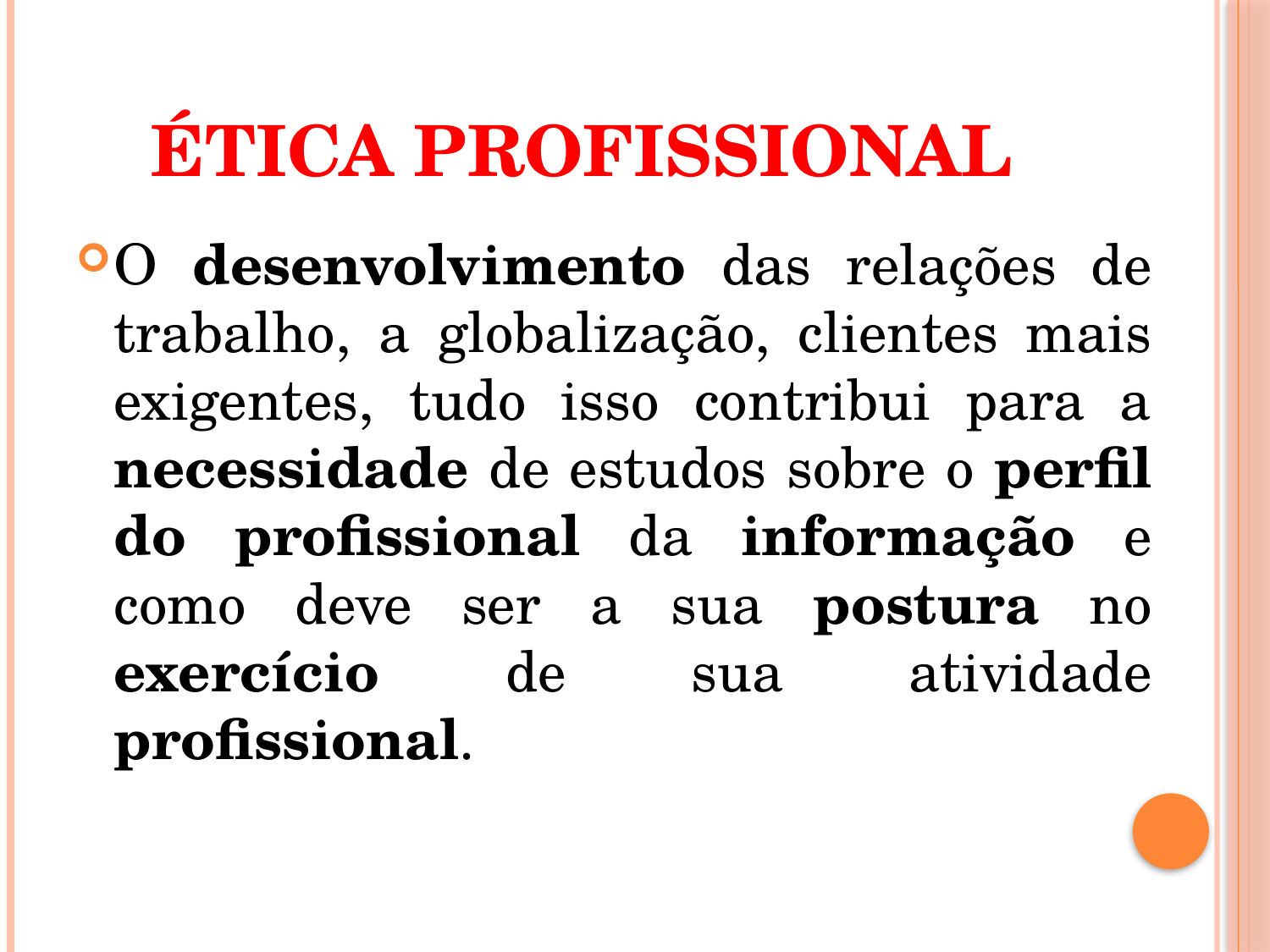

# ÉTICA PROFISSIONAL
O desenvolvimento das relações de trabalho, a globalização, clientes mais exigentes, tudo isso contribui para a necessidade de estudos sobre o perfil do profissional da informação e como deve ser a sua postura no exercício de sua atividade profissional.